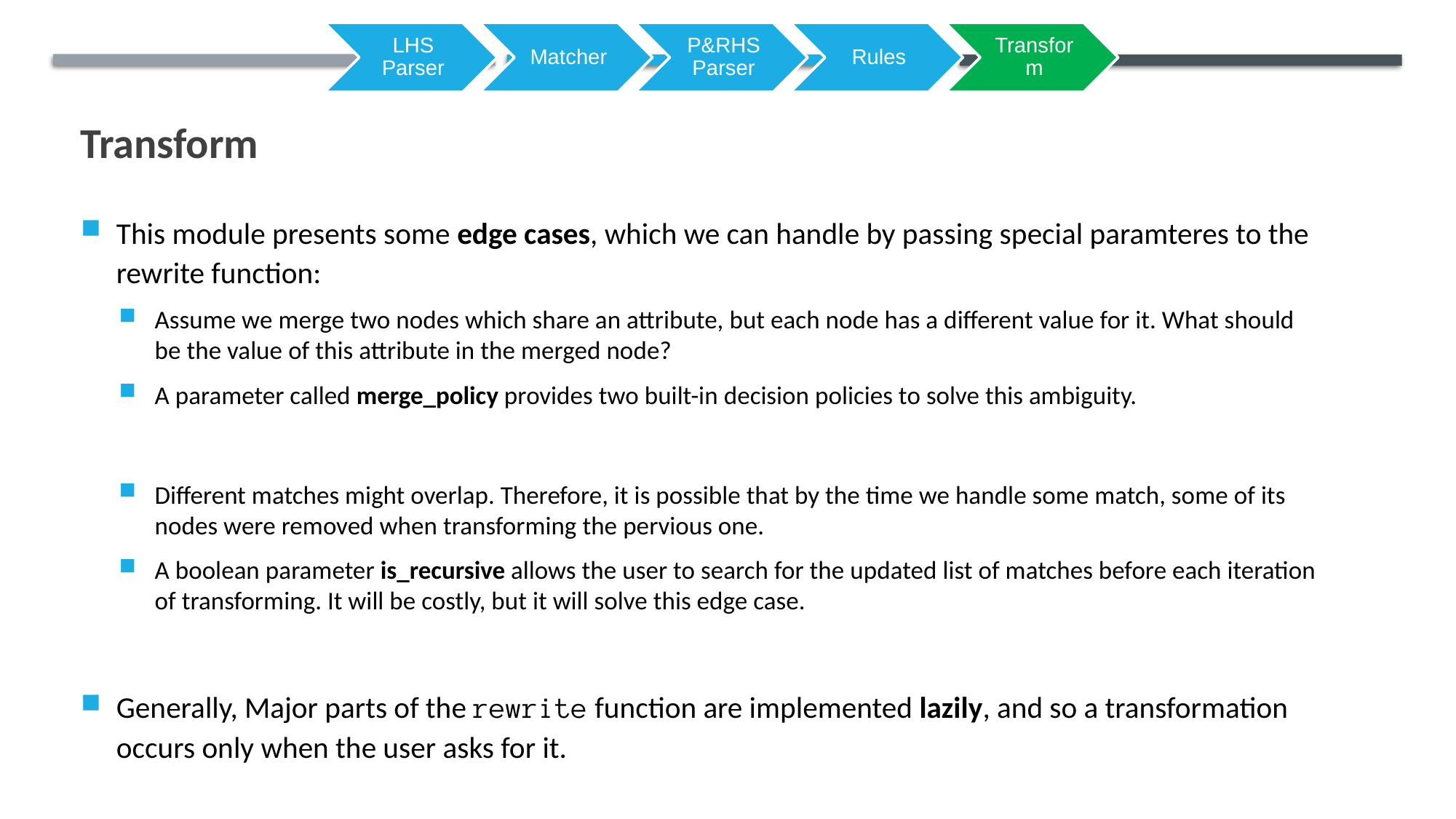

LHS Parser
Matcher
P&RHS Parser
Rules
Transform
# Transform
This module presents some edge cases, which we can handle by passing special paramteres to the rewrite function:
Assume we merge two nodes which share an attribute, but each node has a different value for it. What should be the value of this attribute in the merged node?
A parameter called merge_policy provides two built-in decision policies to solve this ambiguity.

Different matches might overlap. Therefore, it is possible that by the time we handle some match, some of its nodes were removed when transforming the pervious one.
A boolean parameter is_recursive allows the user to search for the updated list of matches before each iteration of transforming. It will be costly, but it will solve this edge case.

Generally, Major parts of the rewrite function are implemented lazily, and so a transformation occurs only when the user asks for it.